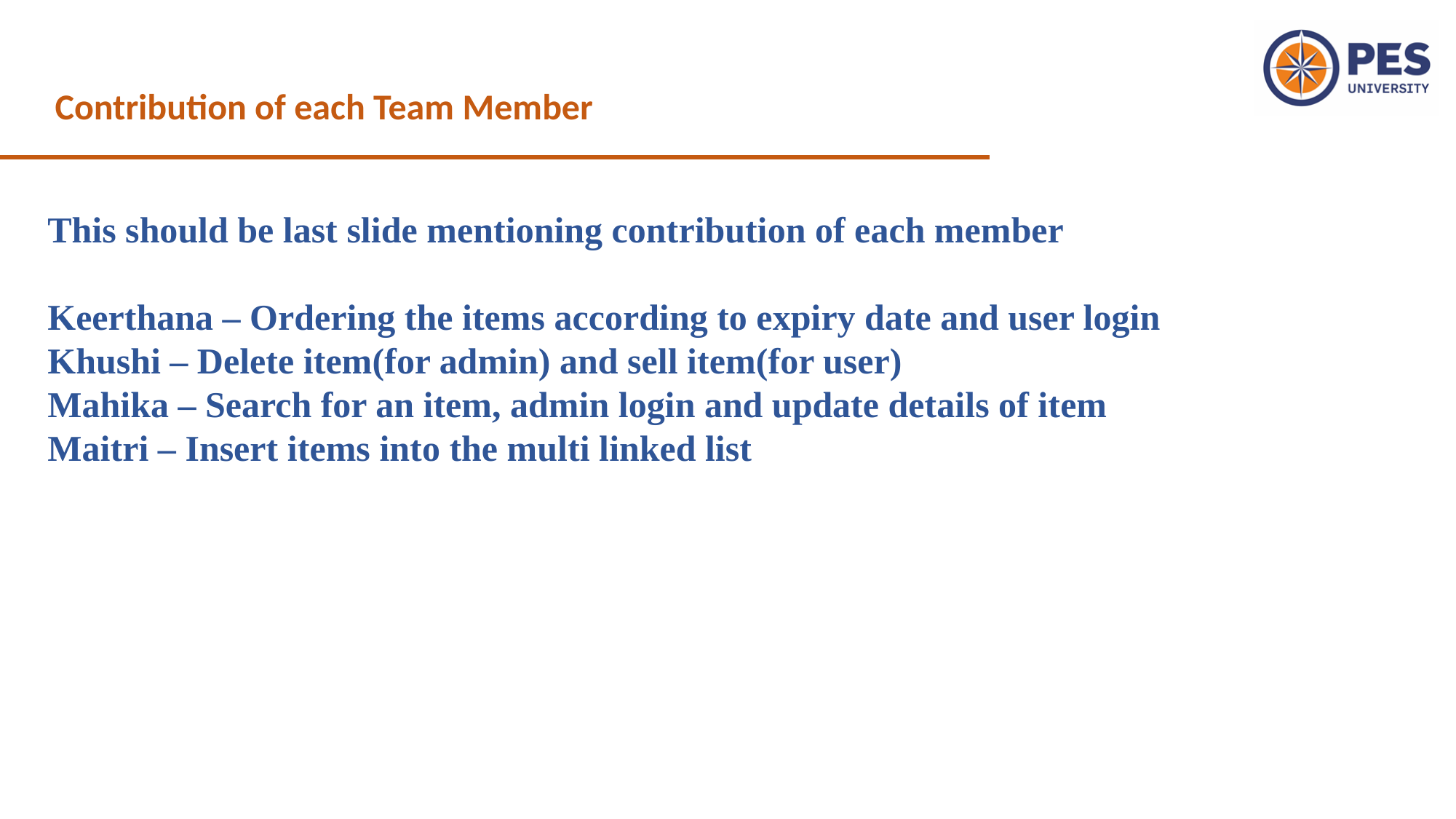

Contribution of each Team Member
This should be last slide mentioning contribution of each member

Keerthana – Ordering the items according to expiry date and user login
Khushi – Delete item(for admin) and sell item(for user)
Mahika – Search for an item, admin login and update details of item
Maitri – Insert items into the multi linked list